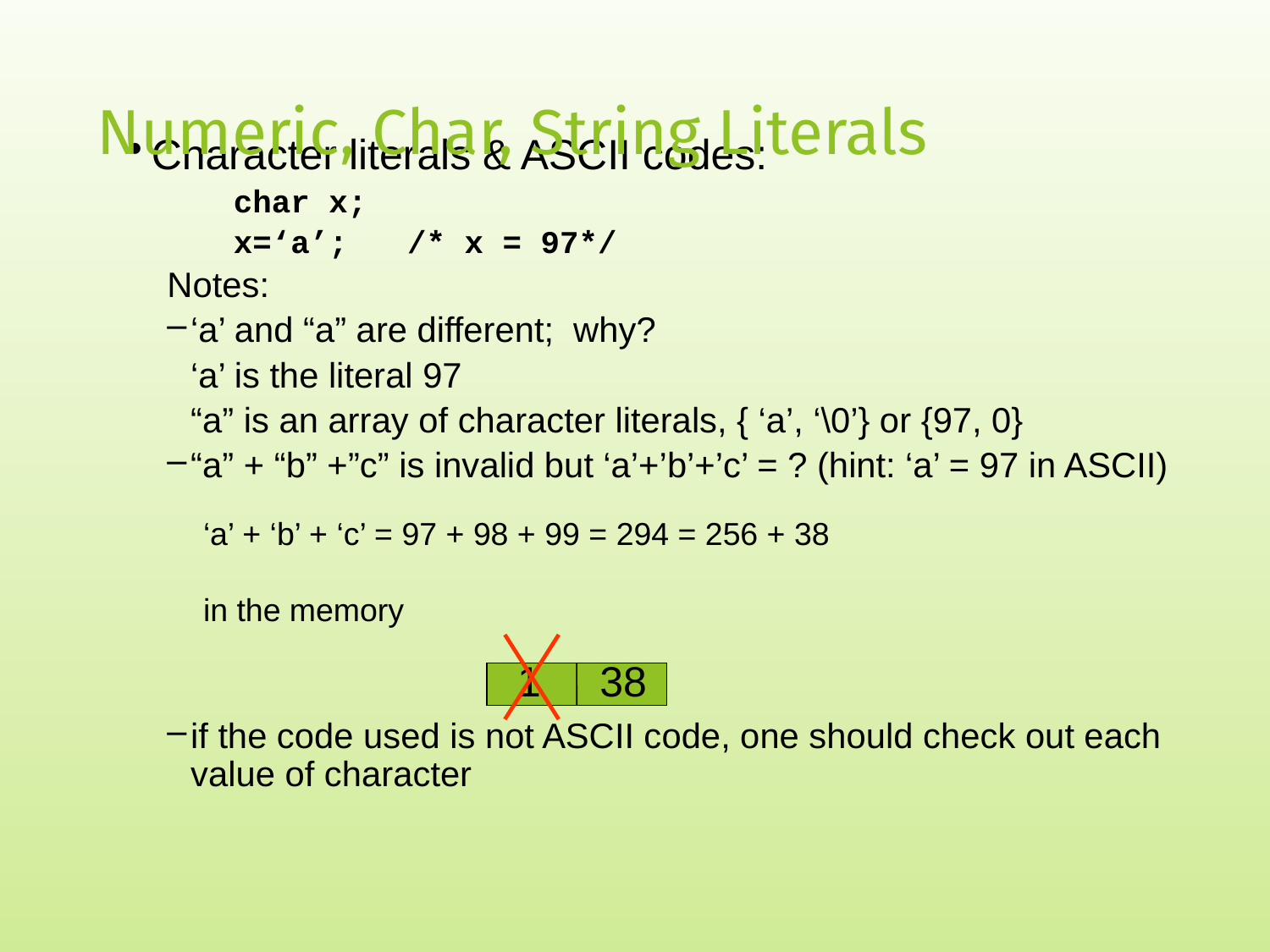

# Numeric, Char, String Literals
Character literals & ASCII codes:
char x;
x=‘a’;	/* x = 97*/
Notes:
‘a’ and “a” are different;  why?
	‘a’ is the literal 97
	“a” is an array of character literals, { ‘a’, ‘\0’} or {97, 0}
“a” + “b” +”c” is invalid but ‘a’+’b’+’c’ = ? (hint: ‘a’ = 97 in ASCII)

if the code used is not ASCII code, one should check out each value of character
‘a’ + ‘b’ + ‘c’ = 97 + 98 + 99 = 294 = 256 + 38

in the memory

1     38